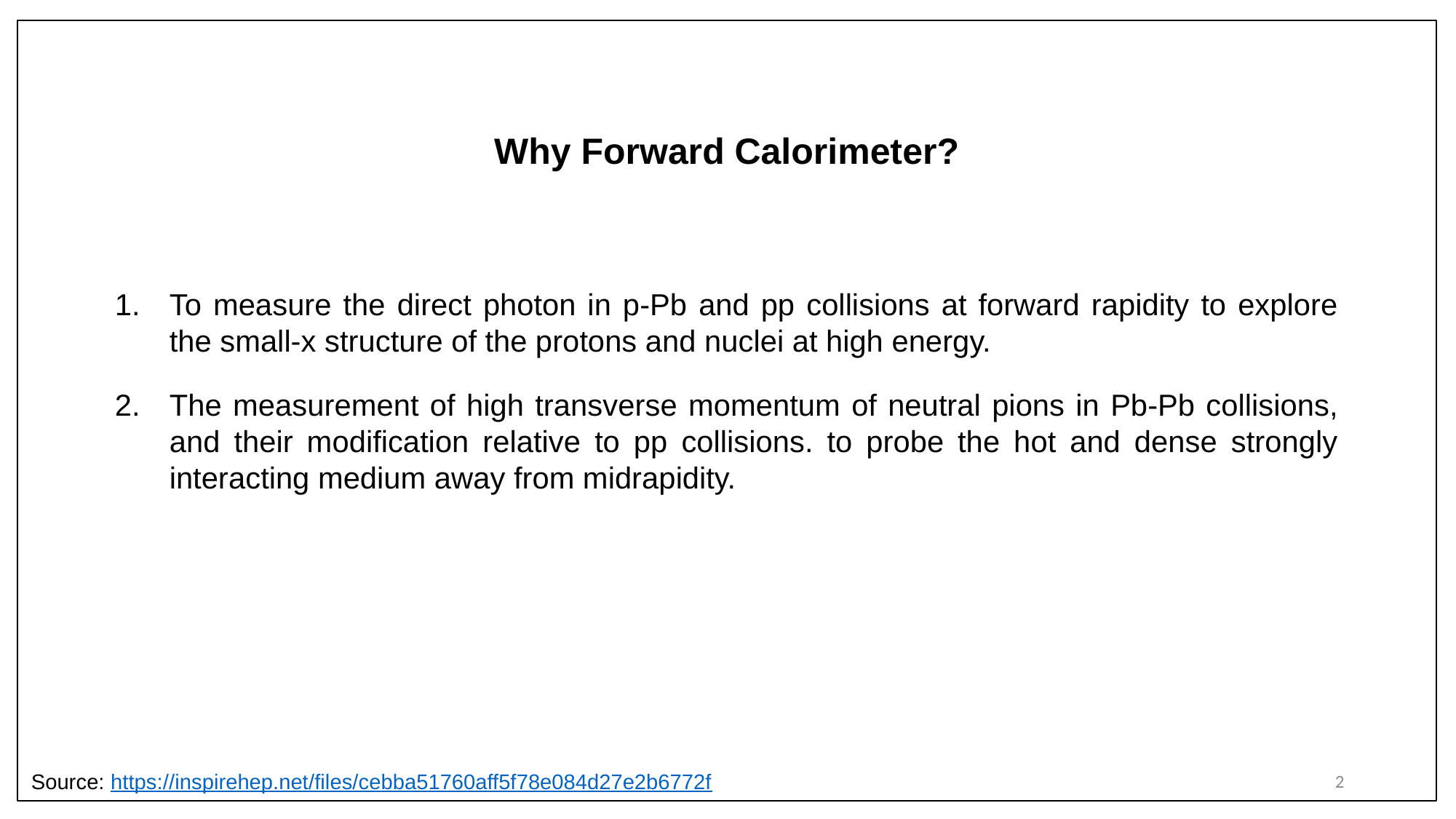

Why Forward Calorimeter?
To measure the direct photon in p-Pb and pp collisions at forward rapidity to explore the small-x structure of the protons and nuclei at high energy.
The measurement of high transverse momentum of neutral pions in Pb-Pb collisions, and their modification relative to pp collisions. to probe the hot and dense strongly interacting medium away from midrapidity.

2
Source: https://inspirehep.net/files/cebba51760aff5f78e084d27e2b6772f